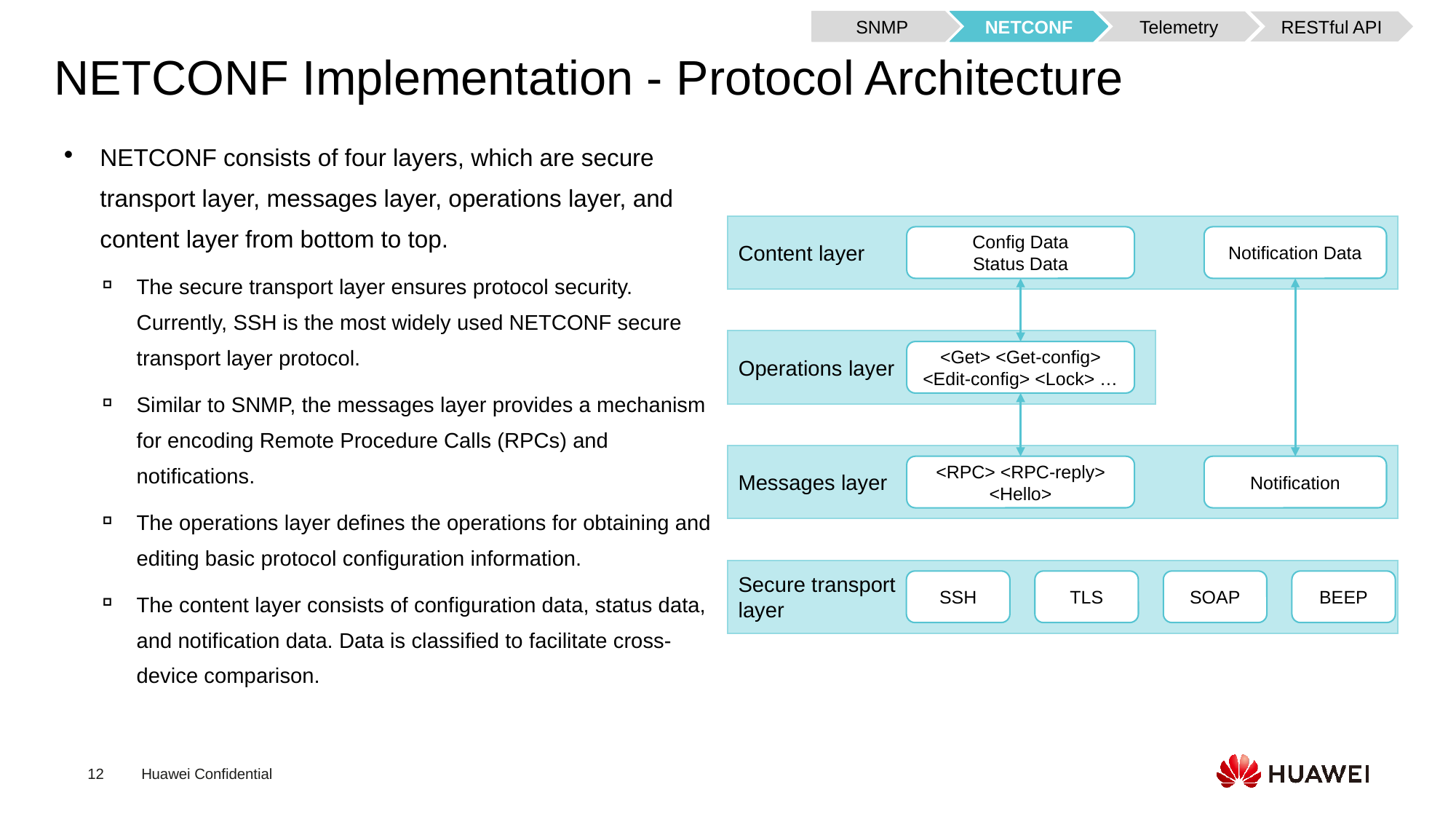

SNMP
NETCONF
Telemetry
RESTful API
# NETCONF Implementation - Protocol Architecture
NETCONF consists of four layers, which are secure transport layer, messages layer, operations layer, and content layer from bottom to top.
The secure transport layer ensures protocol security. Currently, SSH is the most widely used NETCONF secure transport layer protocol.
Similar to SNMP, the messages layer provides a mechanism for encoding Remote Procedure Calls (RPCs) and notifications.
The operations layer defines the operations for obtaining and editing basic protocol configuration information.
The content layer consists of configuration data, status data, and notification data. Data is classified to facilitate cross-device comparison.
Content layer
Config Data
Status Data
Notification Data
Operations layer
<Get> <Get-config> <Edit-config> <Lock> …
Messages layer
<RPC> <RPC-reply> <Hello>
Notification

Secure transport
layer

SSH
TLS
SOAP
BEEP